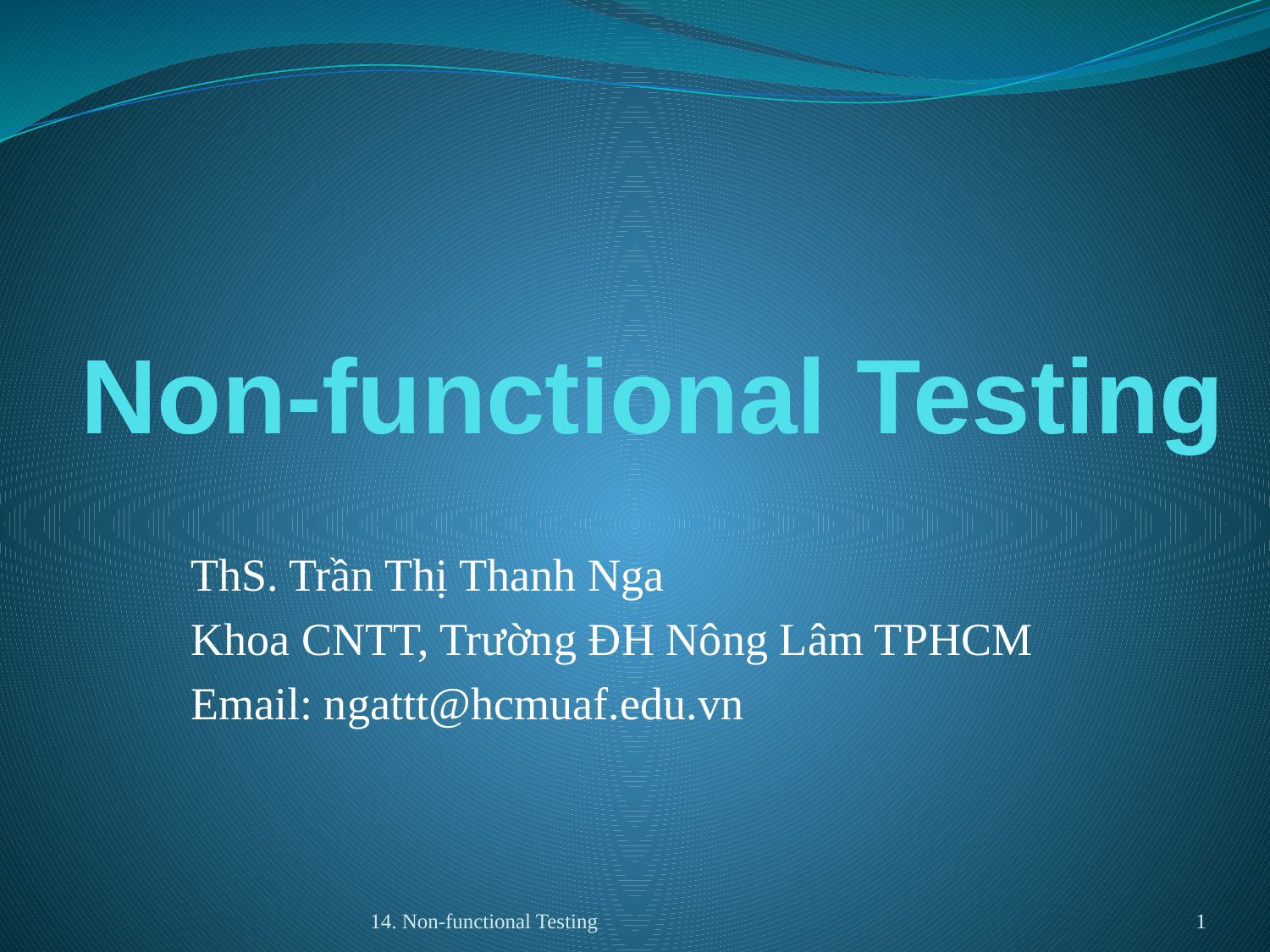

Non-functional Testing
ThS. Trần Thị Thanh Nga
Khoa CNTT, Trường ĐH Nông Lâm TPHCM
Email: ngattt@hcmuaf.edu.vn
14. Non-functional Testing
1